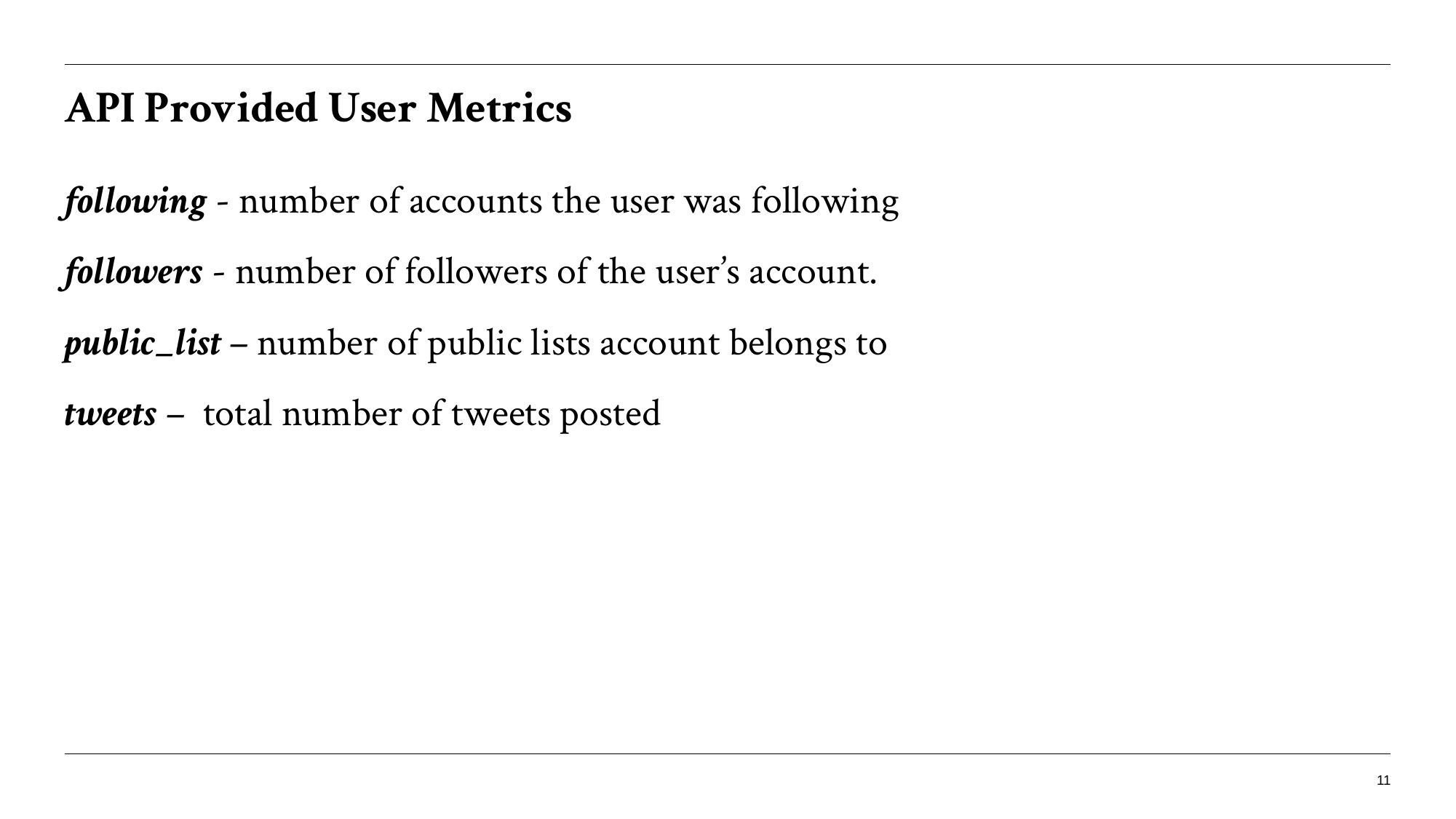

# API Provided User Metrics
following - number of accounts the user was following
followers - number of followers of the user’s account.
public_list – number of public lists account belongs to
tweets –  total number of tweets posted

11